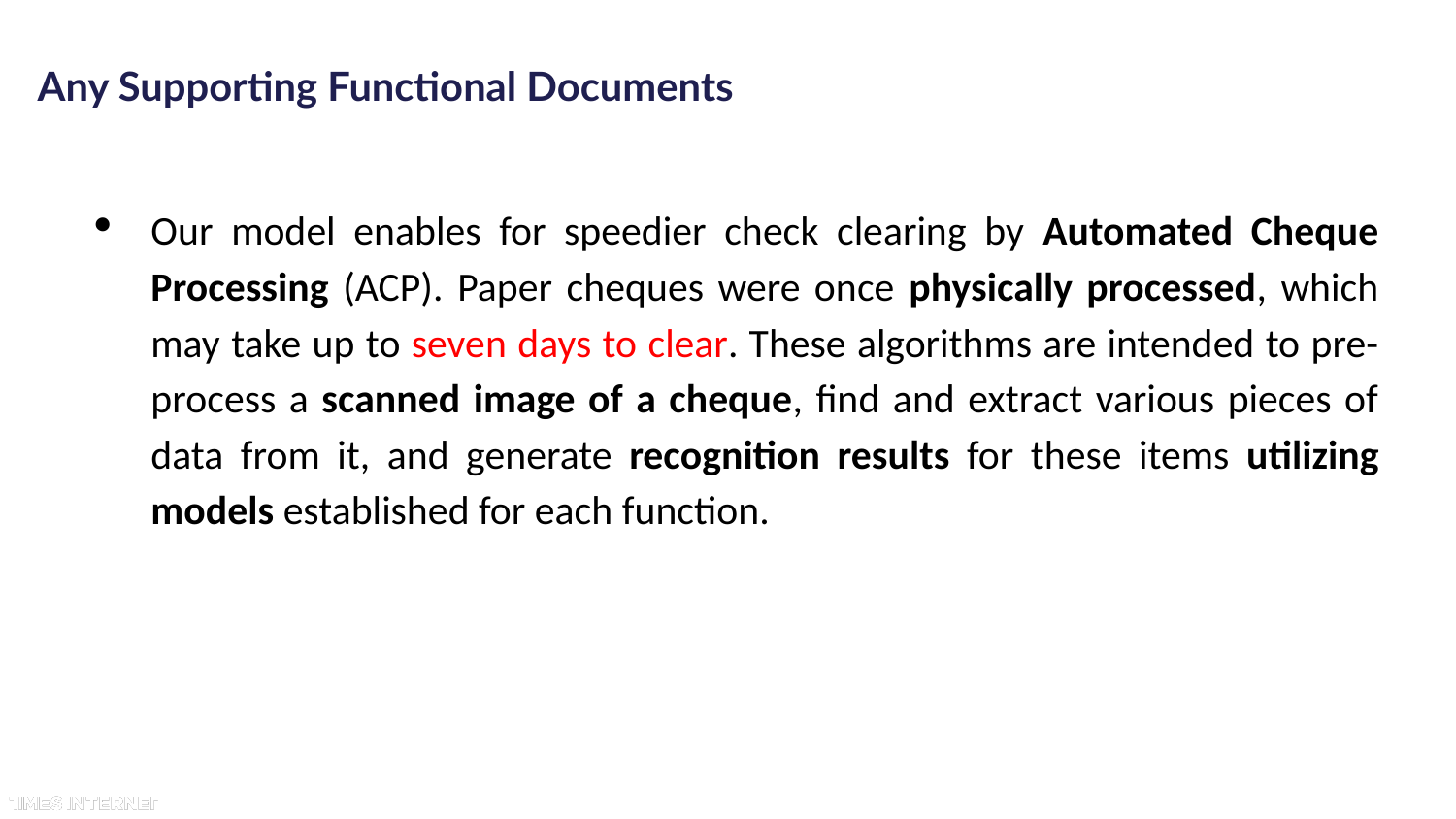

# Any Supporting Functional Documents
Our model enables for speedier check clearing by Automated Cheque Processing (ACP). Paper cheques were once physically processed, which may take up to seven days to clear. These algorithms are intended to pre-process a scanned image of a cheque, find and extract various pieces of data from it, and generate recognition results for these items utilizing models established for each function.